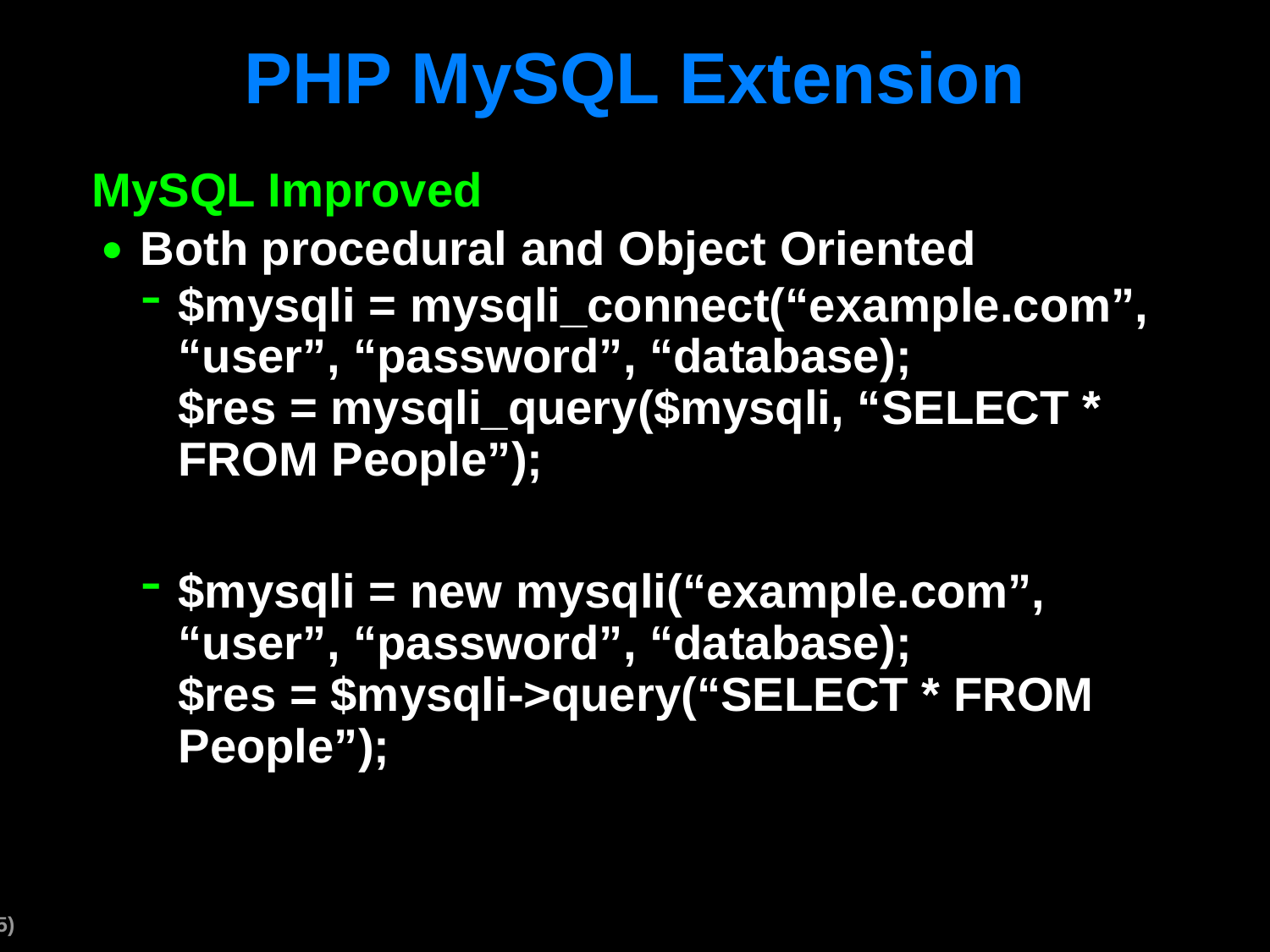

# PHP MySQL Extension
MySQL Improved
Both procedural and Object Oriented
$mysqli = mysqli_connect(“example.com”, “user”, “password”, “database);
$res = mysqli_query($mysqli, “SELECT * FROM People”);

$mysqli = new mysqli(“example.com”, “user”, “password”, “database);
$res = $mysqli->query(“SELECT * FROM People”);